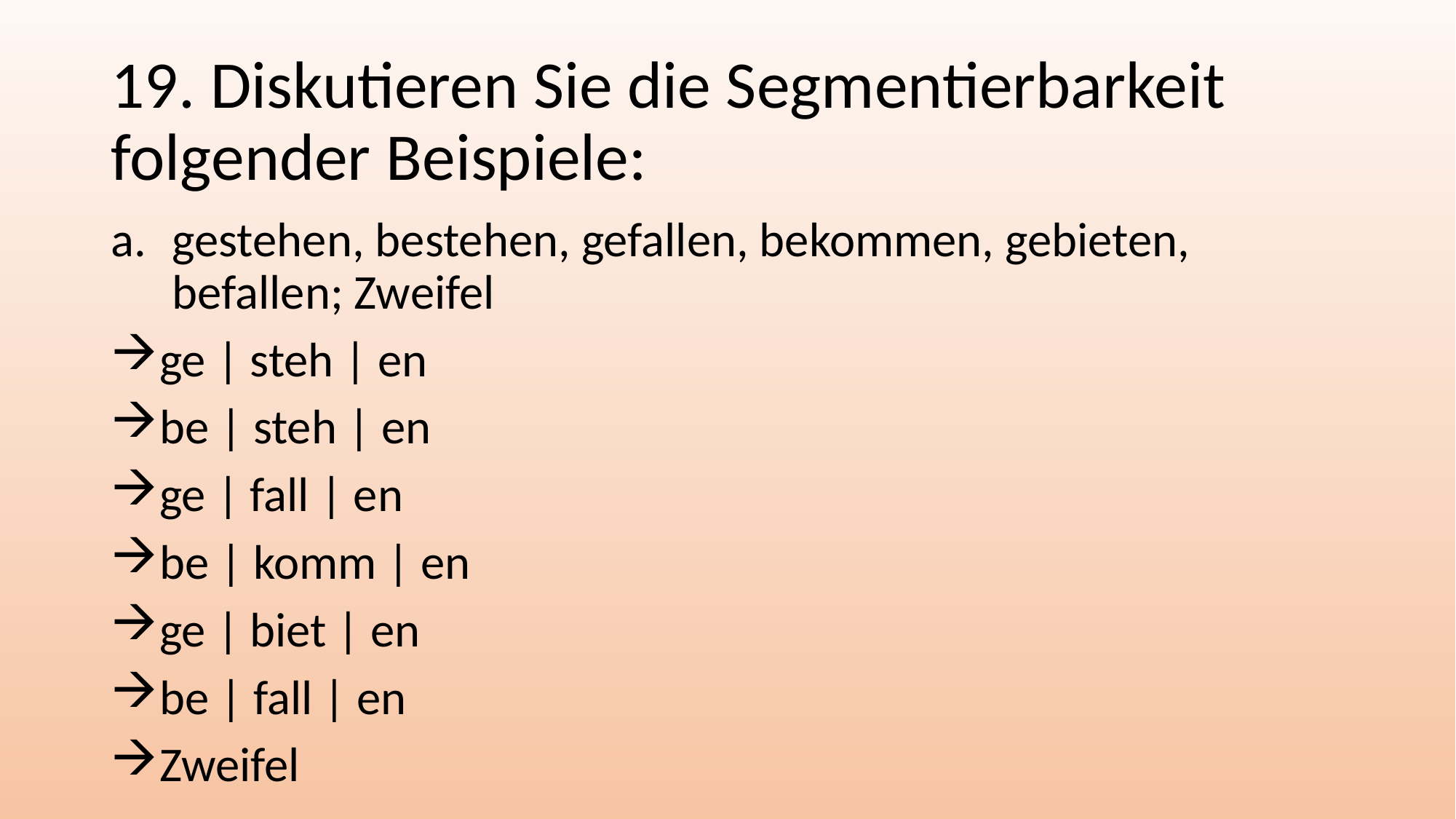

# 19. Diskutieren Sie die Segmentierbarkeit folgender Beispiele:
gestehen, bestehen, gefallen, bekommen, gebieten, befallen; Zweifel
ge | steh | en
be | steh | en
ge | fall | en
be | komm | en
ge | biet | en
be | fall | en
Zweifel